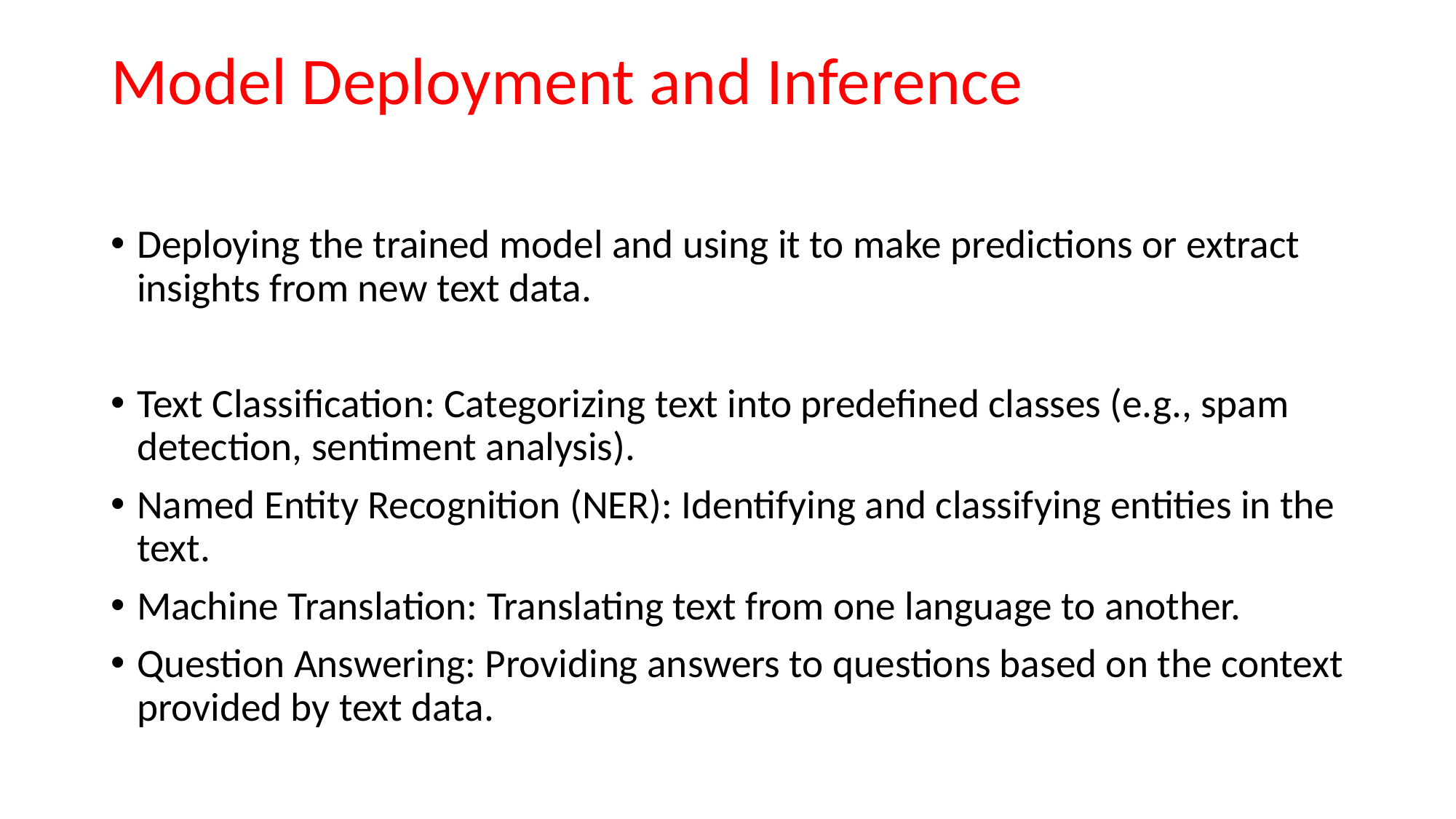

# Model Deployment and Inference
Deploying the trained model and using it to make predictions or extract insights from new text data.

Text Classification: Categorizing text into predefined classes (e.g., spam detection, sentiment analysis).
Named Entity Recognition (NER): Identifying and classifying entities in the text.
Machine Translation: Translating text from one language to another.
Question Answering: Providing answers to questions based on the context provided by text data.